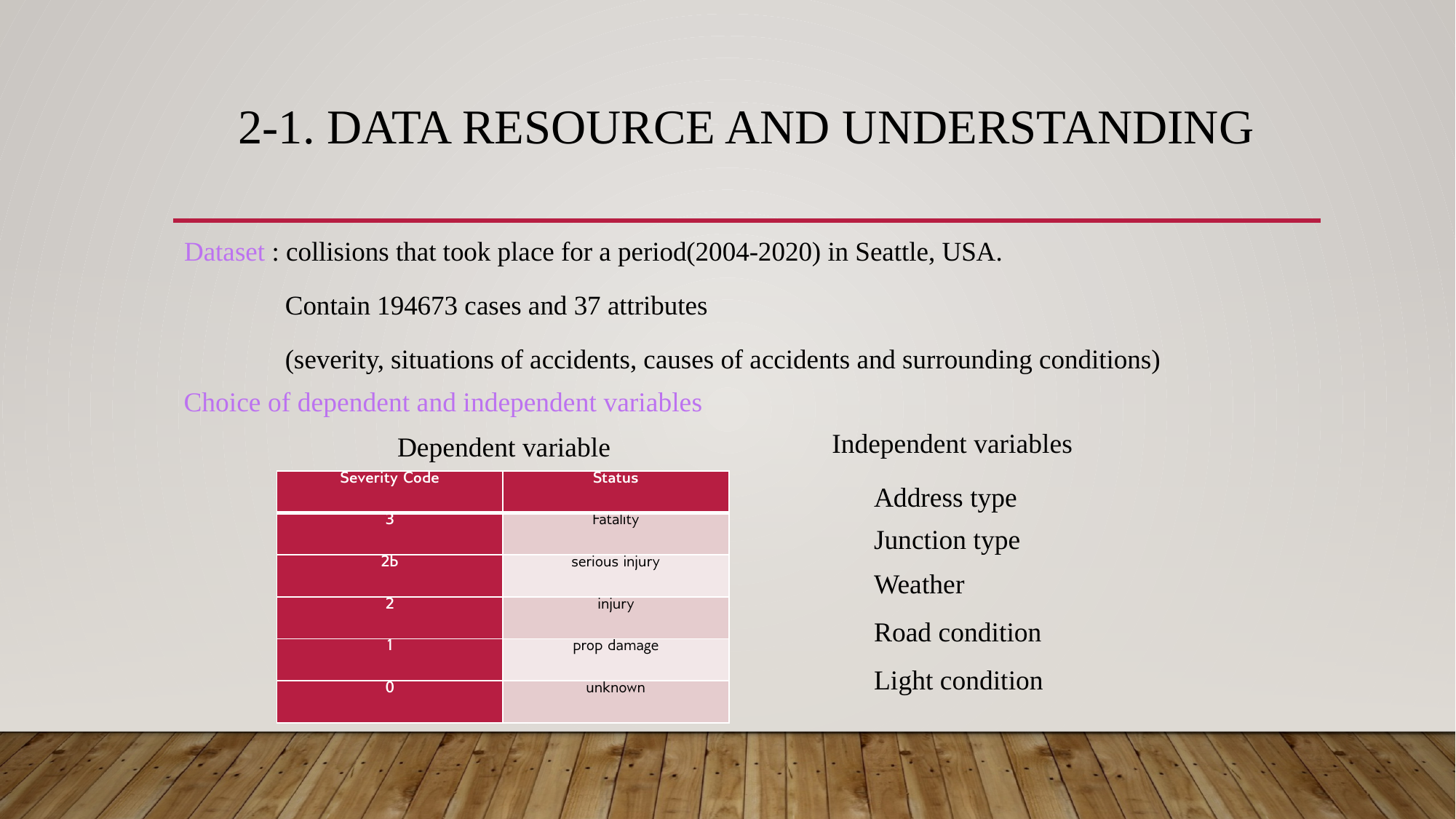

# 2-1. Data resource and Understanding
Dataset : collisions that took place for a period(2004-2020) in Seattle, USA.
               Contain 194673 cases and 37 attributes
               (severity, situations of accidents, causes of accidents and surrounding conditions)
Choice of dependent and independent variables
Independent variables
Dependent variable
| Severity Code | Status |
| --- | --- |
| 3 | Fatality |
| 2b | serious injury |
| 2 | injury |
| 1 | prop damage |
| 0 | unknown |
Address type
Junction type
Weather
Road condition
Light condition